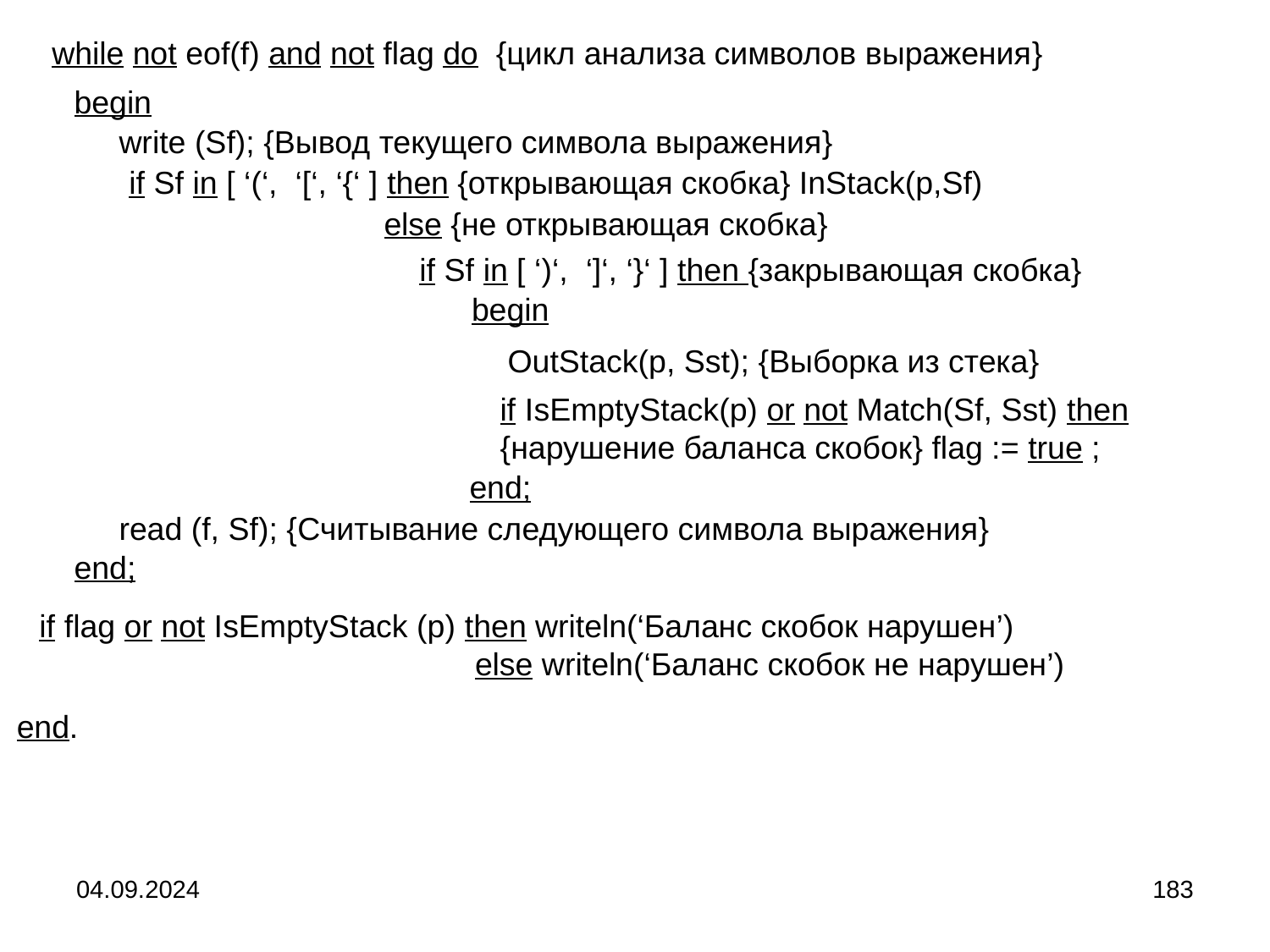

while not eof(f) and not flag do  {цикл анализа символов выражения}
begin
write (Sf); {Вывод текущего символа выражения}
if Sf in [ ‘(‘,  ‘[‘, ‘{‘ ] then {открывающая скобка} InStack(p,Sf)
else {не открывающая скобка}
if Sf in [ ‘)‘,  ‘]‘, ‘}‘ ] then {закрывающая скобка}
begin
OutStack(p, Sst); {Выборка из стека}
if IsEmptyStack(p) or not Match(Sf, Sst) then {нарушение баланса скобок} flag := true ;
end;
read (f, Sf); {Считывание следующего символа выражения}
end;
if flag or not IsEmptyStack (p) then writeln(‘Баланс скобок нарушен’)
                                                 else writeln(‘Баланс скобок не нарушен’)
end.
04.09.2024
183